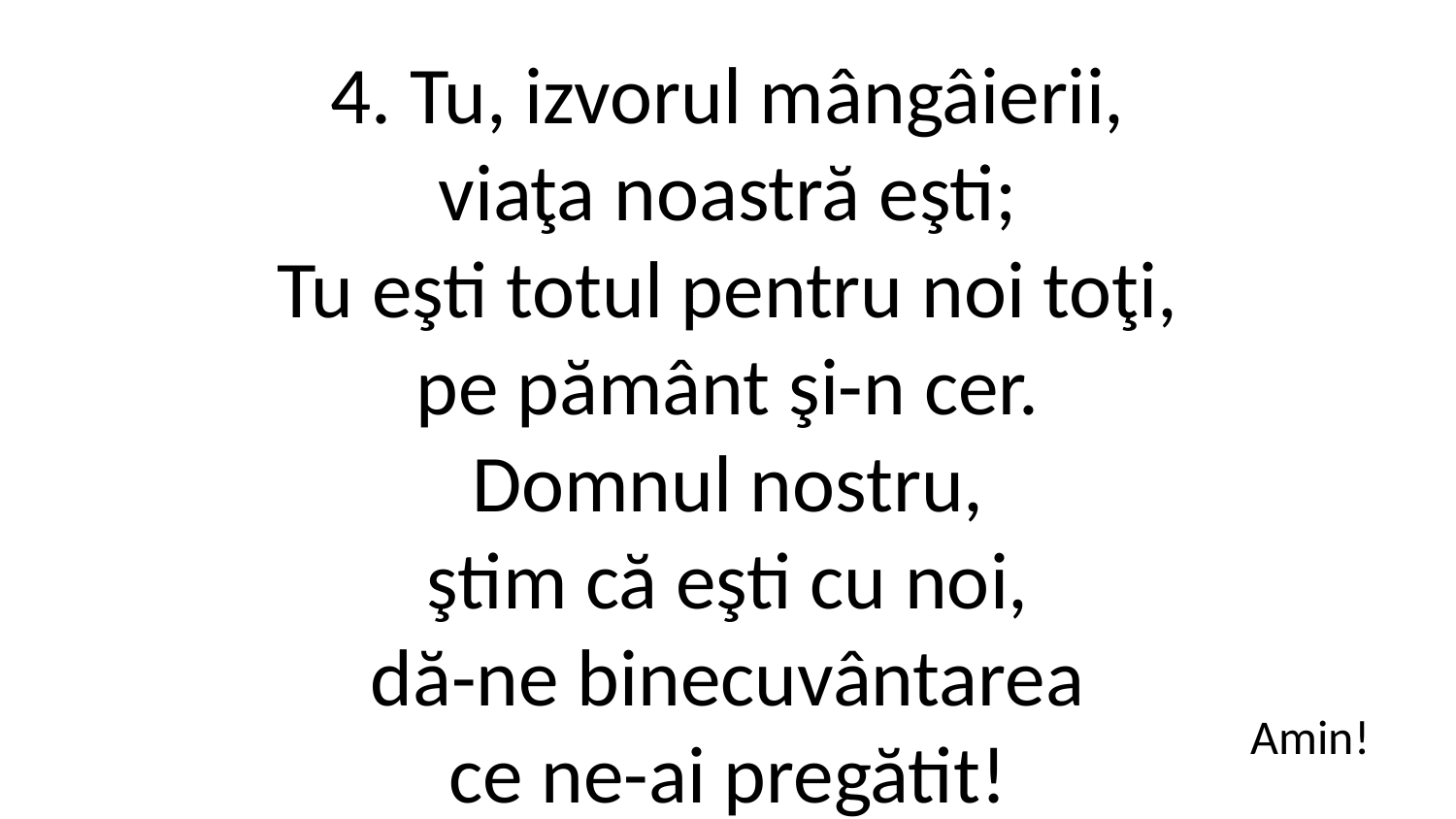

4. Tu, izvorul mângâierii,
viaţa noastră eşti;
Tu eşti totul pentru noi toţi,
pe pământ şi-n cer.
Domnul nostru,
ştim că eşti cu noi,
dă-ne binecuvântarea
ce ne-ai pregătit!

Amin!